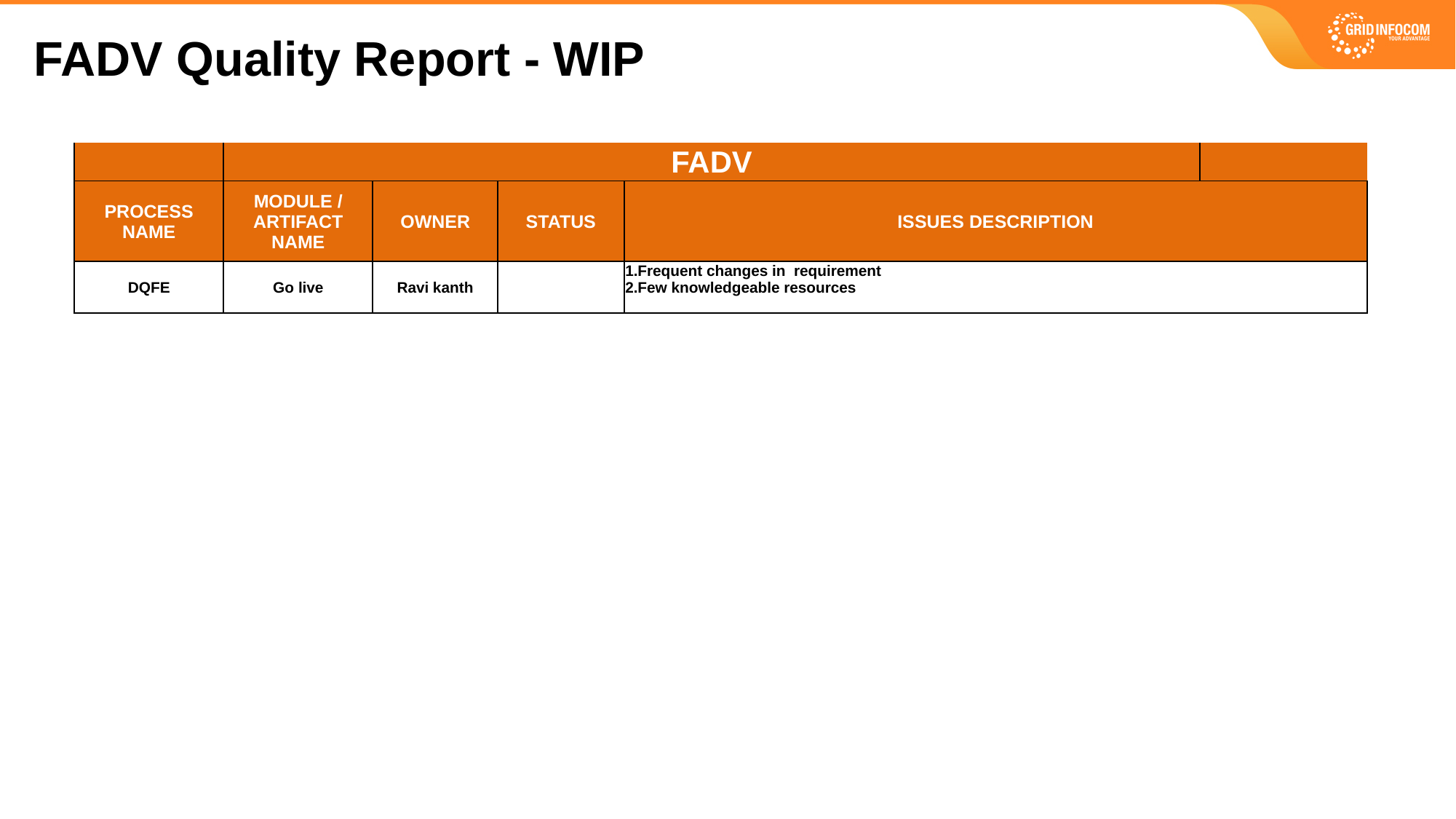

FADV Quality Report - WIP
|  | FADV |  |  |  |  |
| --- | --- | --- | --- | --- | --- |
| PROCESS NAME | MODULE / ARTIFACT NAME | OWNER | STATUS | ISSUES DESCRIPTION |  |
| DQFE | Go live | Ravi kanth |  | Frequent changes in requirement Few knowledgeable resources |  |